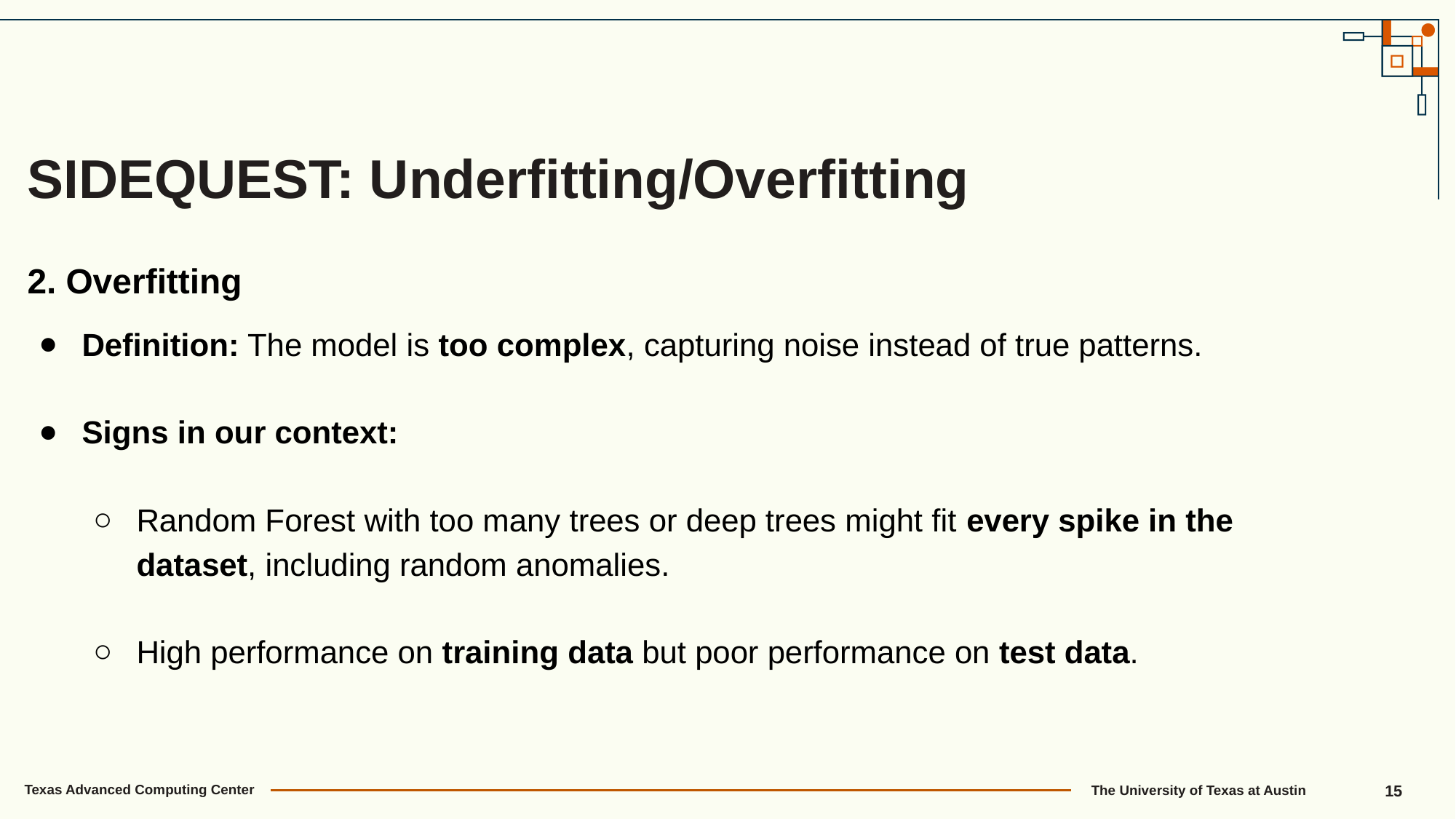

SIDEQUEST: Underfitting/Overfitting
2. Overfitting
Definition: The model is too complex, capturing noise instead of true patterns.
Signs in our context:
Random Forest with too many trees or deep trees might fit every spike in the dataset, including random anomalies.
High performance on training data but poor performance on test data.